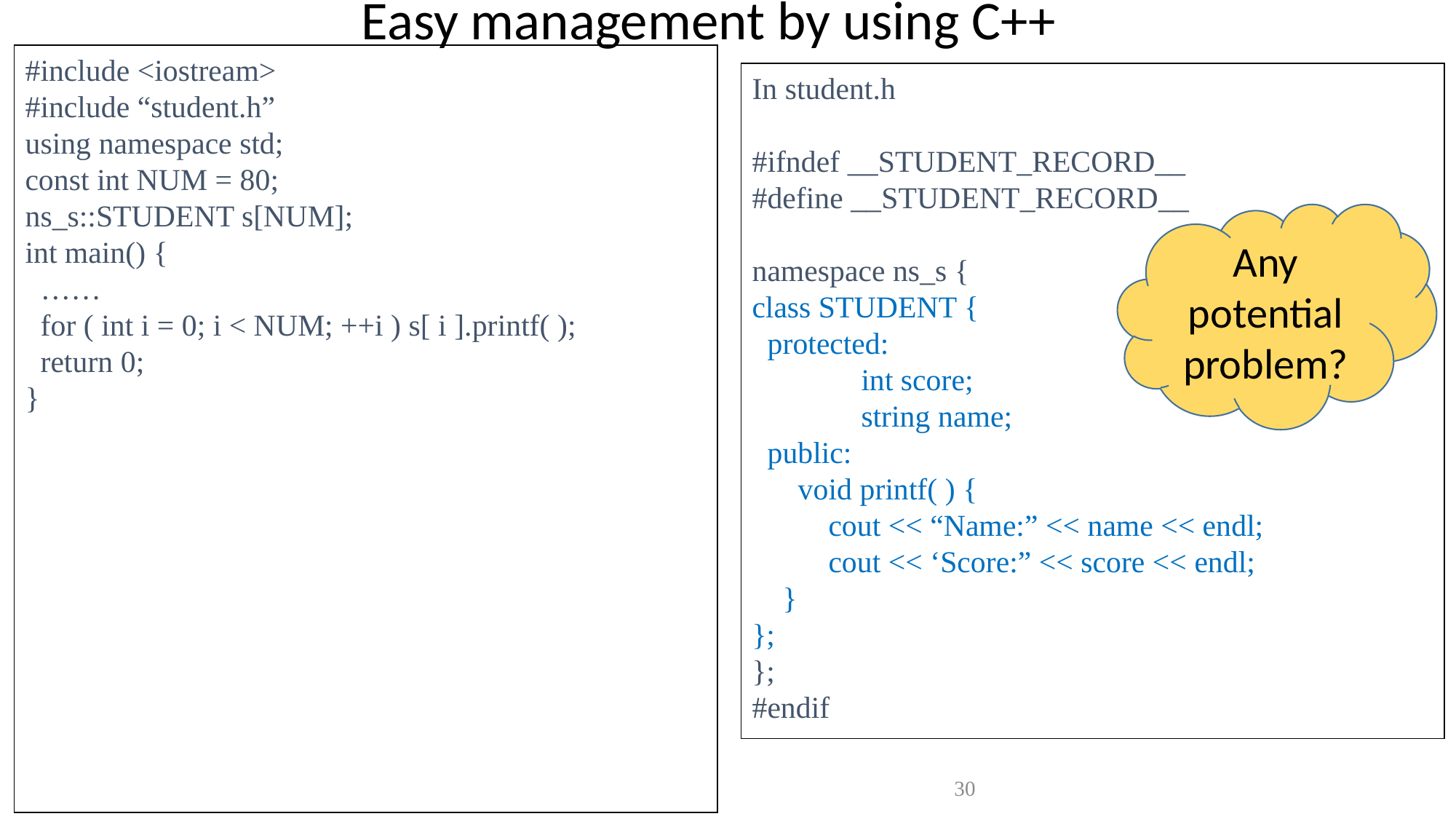

# Easy management by using C++
#include <iostream>
#include “student.h”
using namespace std;
const int NUM = 80;
ns_s::STUDENT s[NUM];
int main() {
  ……
  for ( int i = 0; i < NUM; ++i ) s[ i ].printf( );
  return 0;
}
In student.h

#ifndef __STUDENT_RECORD__
#define __STUDENT_RECORD__

namespace ns_s {
class STUDENT {
  protected:
 	int score;
	string name;
  public:
      void printf( ) {
          cout << “Name:” << name << endl;
          cout << ‘Score:” << score << endl;
    }
};
};
#endif
Any potential problem?
30